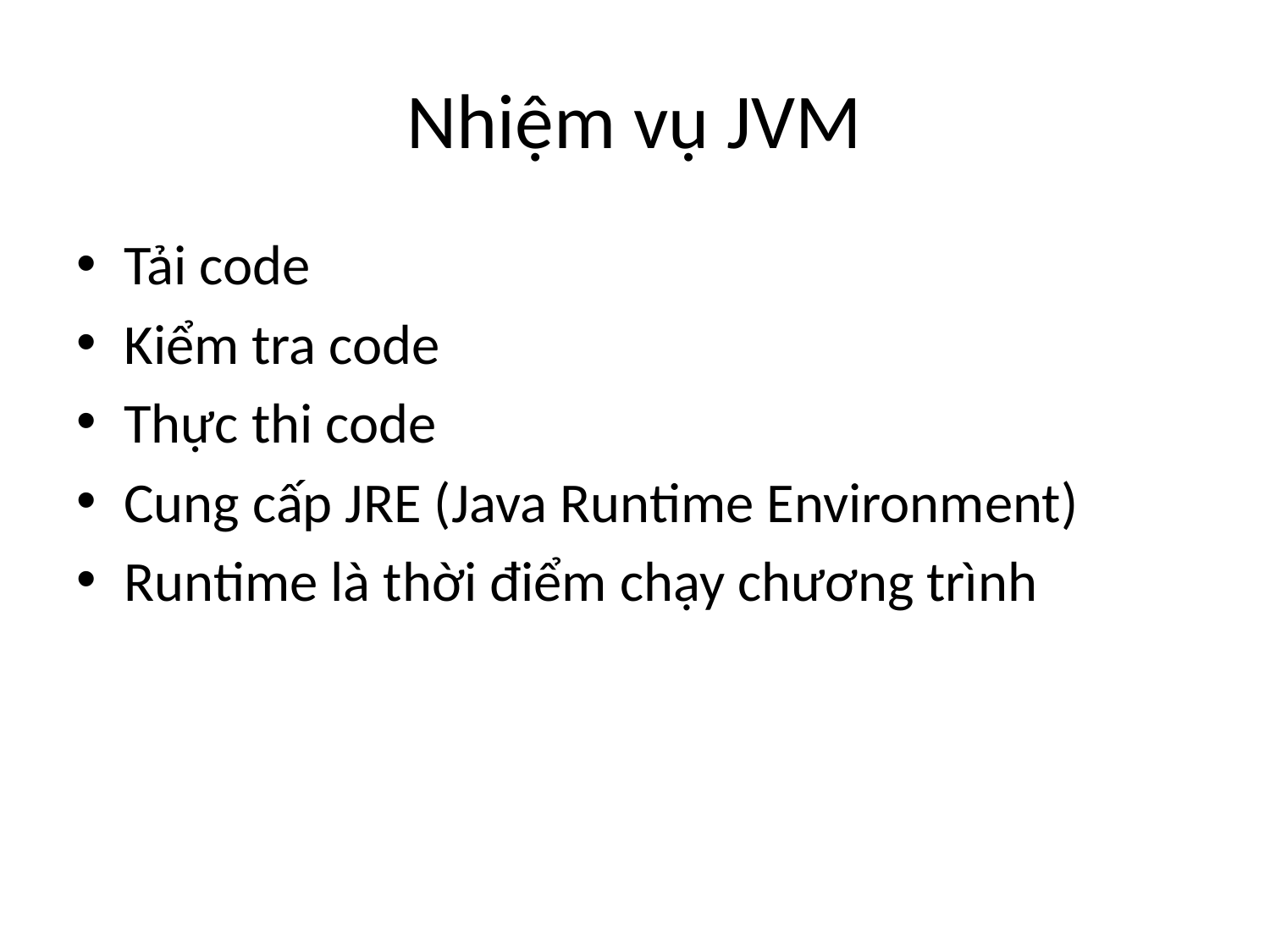

# Nhiệm vụ JVM
Tải code
Kiểm tra code
Thực thi code
Cung cấp JRE (Java Runtime Environment)
Runtime là thời điểm chạy chương trình